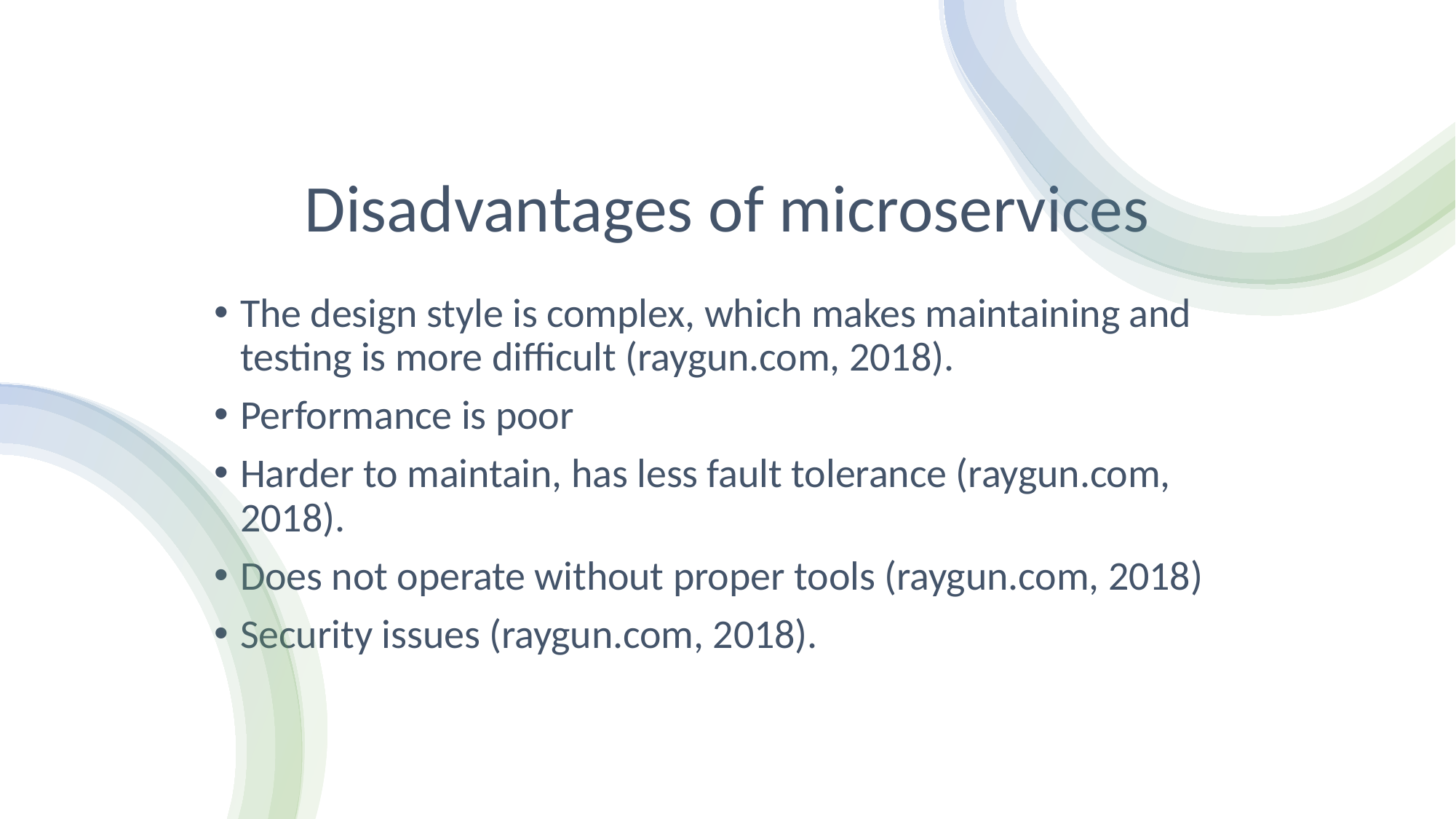

# Disadvantages of microservices
The design style is complex, which makes maintaining and testing is more difficult (raygun.com, 2018).
Performance is poor
Harder to maintain, has less fault tolerance (raygun.com, 2018).
Does not operate without proper tools (raygun.com, 2018)
Security issues (raygun.com, 2018).